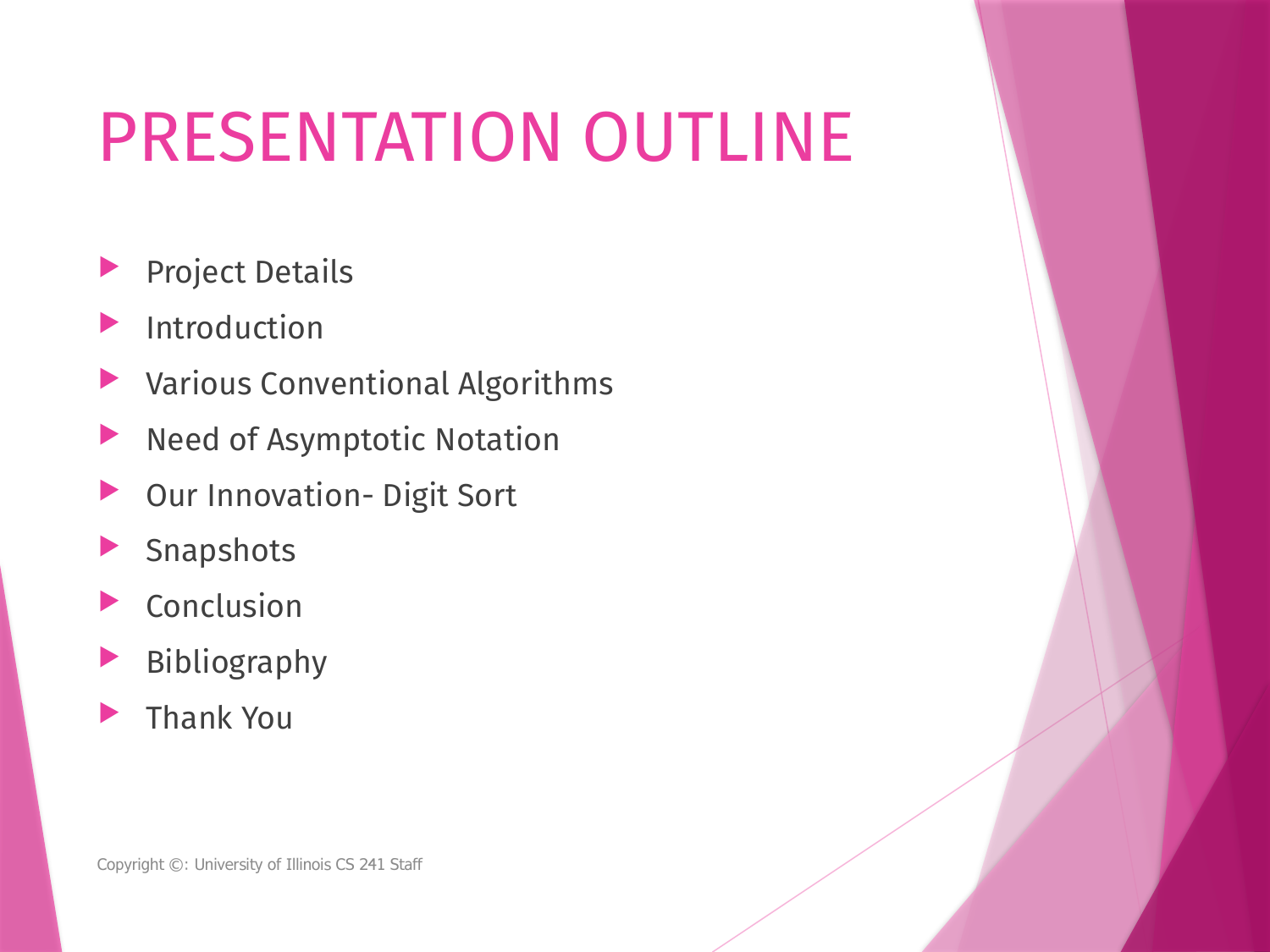

# PRESENTATION OUTLINE
Project Details
Introduction
Various Conventional Algorithms
Need of Asymptotic Notation
Our Innovation- Digit Sort
Snapshots
Conclusion
Bibliography
Thank You

Copyright ©: University of Illinois CS 241 Staff